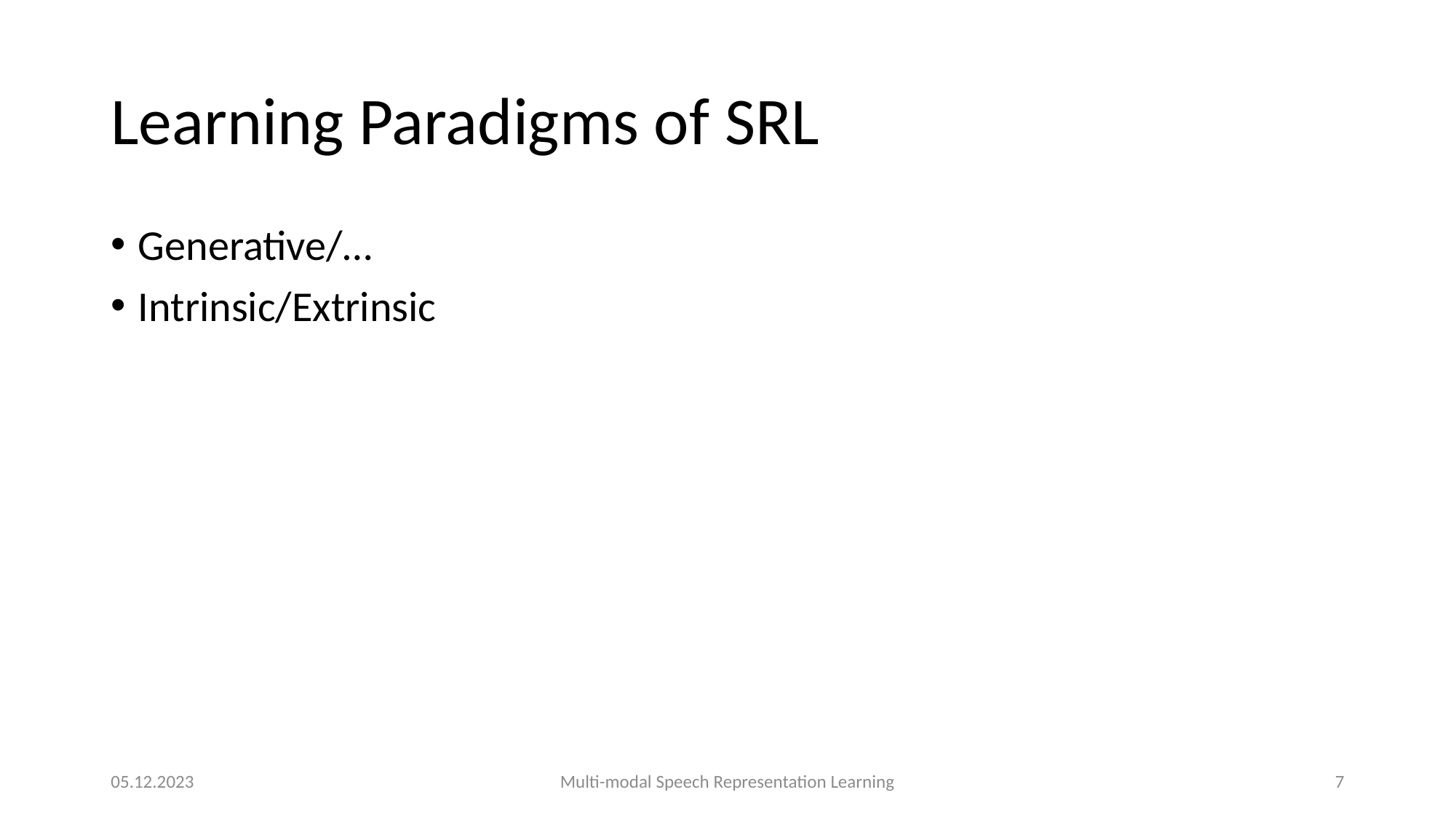

# Learning Paradigms of SRL
Generative/…
Intrinsic/Extrinsic
05.12.2023
Multi-modal Speech Representation Learning
7